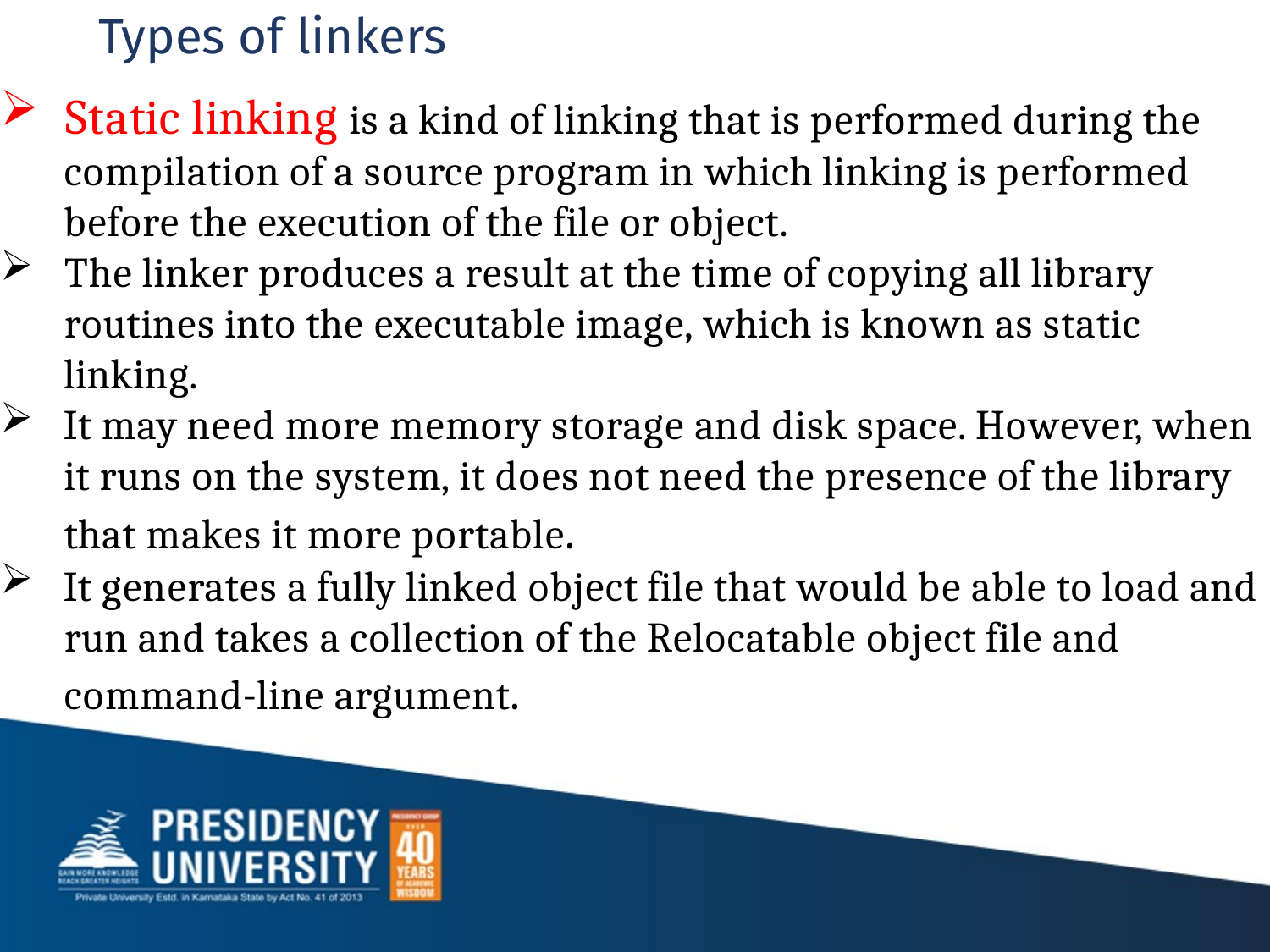

# Types of linkers
Static linking is a kind of linking that is performed during the compilation of a source program in which linking is performed before the execution of the file or object.
The linker produces a result at the time of copying all library routines into the executable image, which is known as static linking.
It may need more memory storage and disk space. However, when it runs on the system, it does not need the presence of the library that makes it more portable.
It generates a fully linked object file that would be able to load and run and takes a collection of the Relocatable object file and command-line argument.